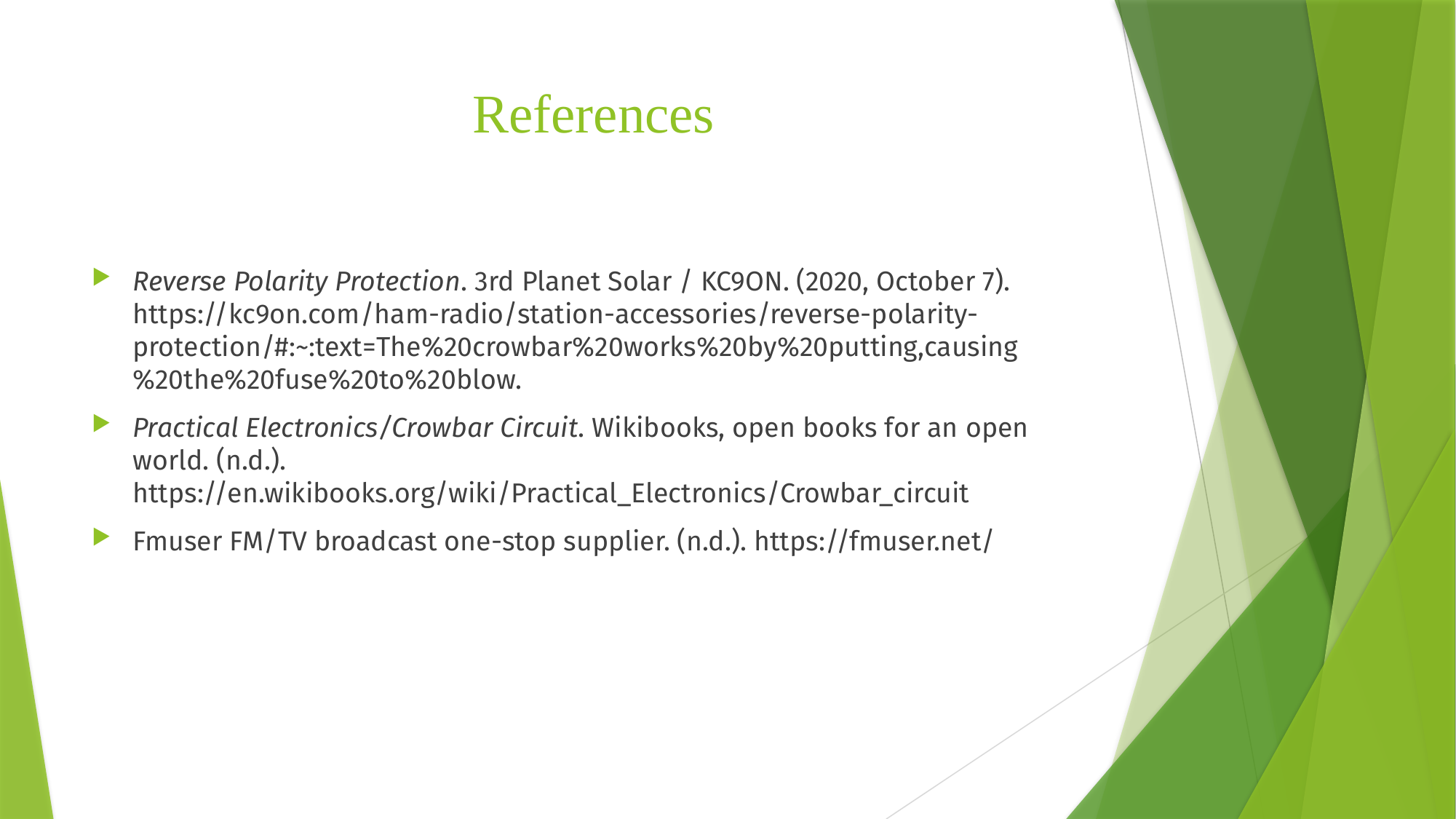

# References
Reverse Polarity Protection. 3rd Planet Solar / KC9ON. (2020, October 7). https://kc9on.com/ham-radio/station-accessories/reverse-polarity-protection/#:~:text=The%20crowbar%20works%20by%20putting,causing%20the%20fuse%20to%20blow.
Practical Electronics/Crowbar Circuit. Wikibooks, open books for an open world. (n.d.). https://en.wikibooks.org/wiki/Practical_Electronics/Crowbar_circuit
Fmuser FM/TV broadcast one-stop supplier. (n.d.). https://fmuser.net/